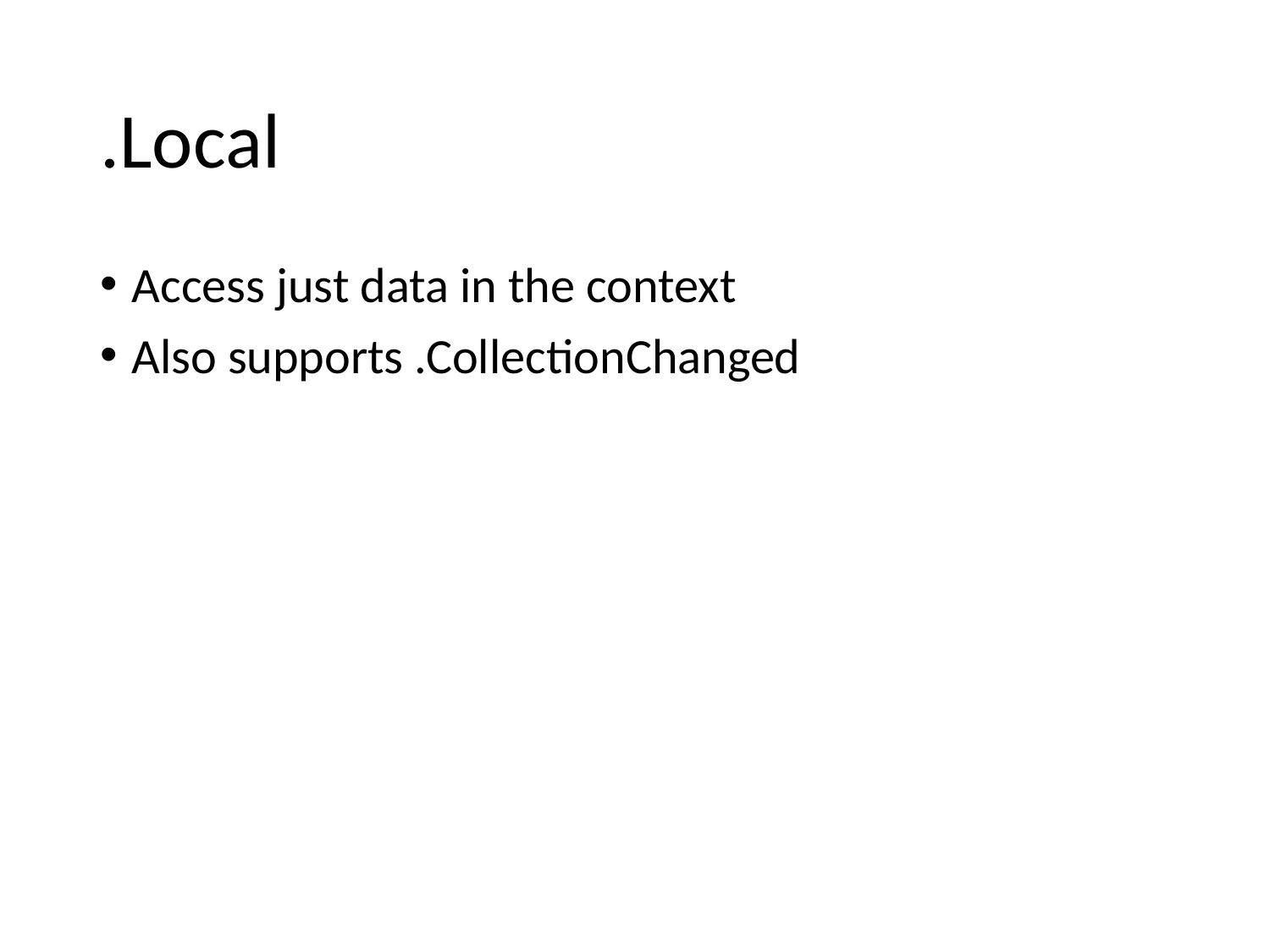

# .Local
Access just data in the context
Also supports .CollectionChanged